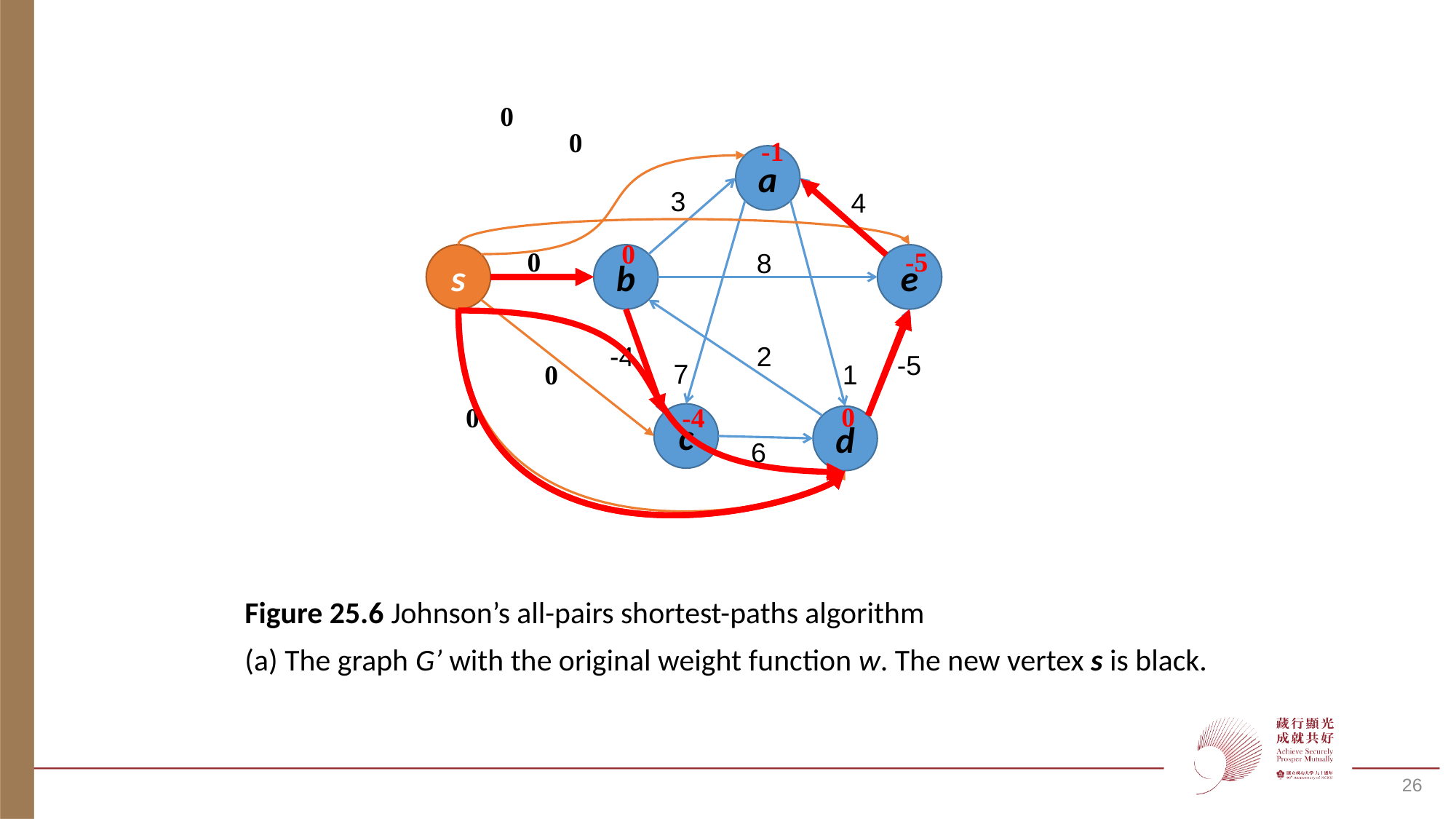

0
0
-1
a
3
4
0
0
-5
8
s
b
e
-4
2
-5
7
0
1
0
0
-4
c
d
6
Figure 25.6 Johnson’s all-pairs shortest-paths algorithm
(a) The graph G’ with the original weight function w. The new vertex s is black.

26